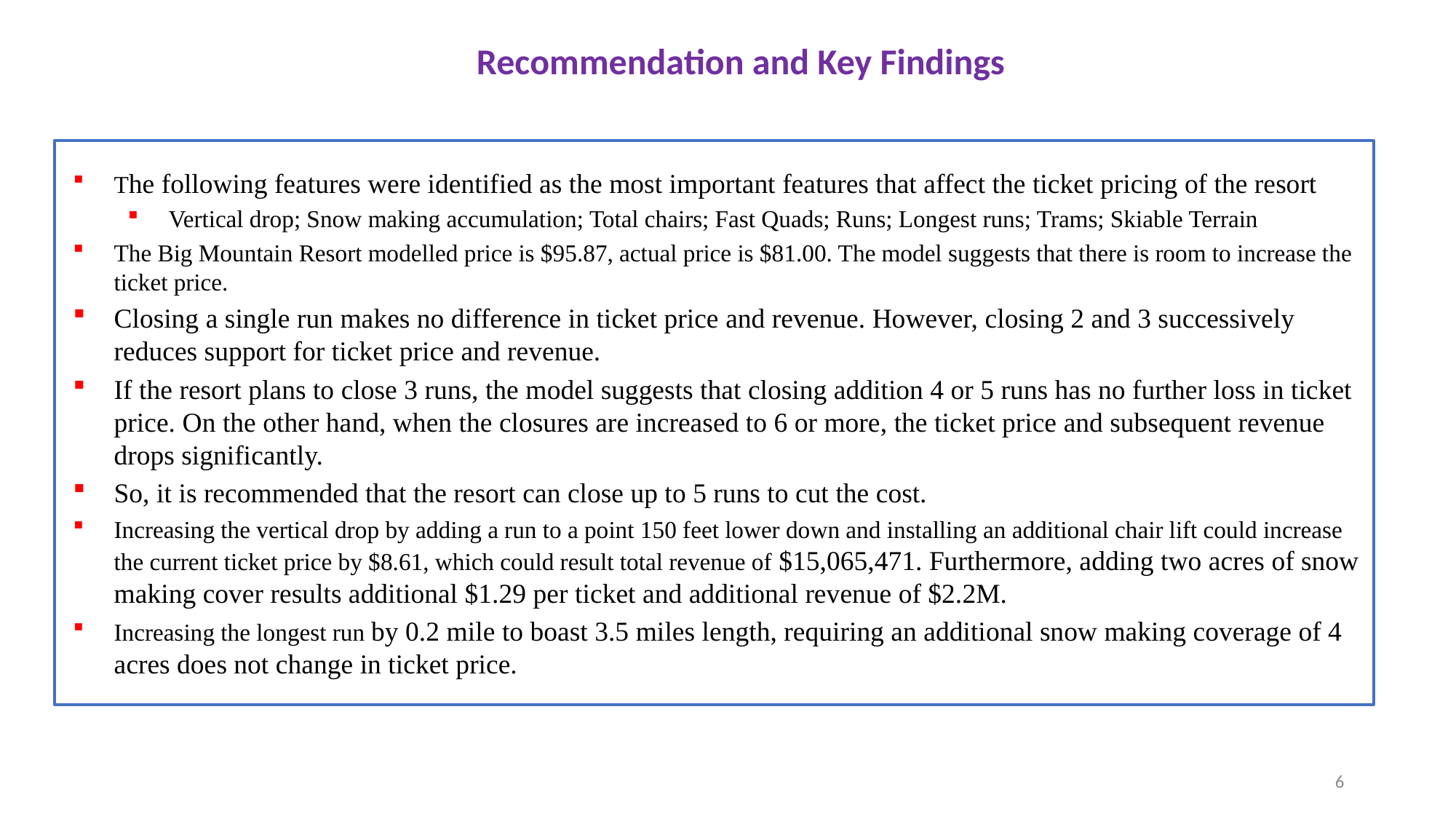

Recommendation and Key Findings
The following features were identified as the most important features that affect the ticket pricing of the resort
Vertical drop; Snow making accumulation; Total chairs; Fast Quads; Runs; Longest runs; Trams; Skiable Terrain
The Big Mountain Resort modelled price is $95.87, actual price is $81.00. The model suggests that there is room to increase the ticket price.
Closing a single run makes no difference in ticket price and revenue. However, closing 2 and 3 successively reduces support for ticket price and revenue.
If the resort plans to close 3 runs, the model suggests that closing addition 4 or 5 runs has no further loss in ticket price. On the other hand, when the closures are increased to 6 or more, the ticket price and subsequent revenue drops significantly.
So, it is recommended that the resort can close up to 5 runs to cut the cost.
Increasing the vertical drop by adding a run to a point 150 feet lower down and installing an additional chair lift could increase the current ticket price by $8.61, which could result total revenue of $15,065,471. Furthermore, adding two acres of snow making cover results additional $1.29 per ticket and additional revenue of $2.2M.
Increasing the longest run by 0.2 mile to boast 3.5 miles length, requiring an additional snow making coverage of 4 acres does not change in ticket price.
6